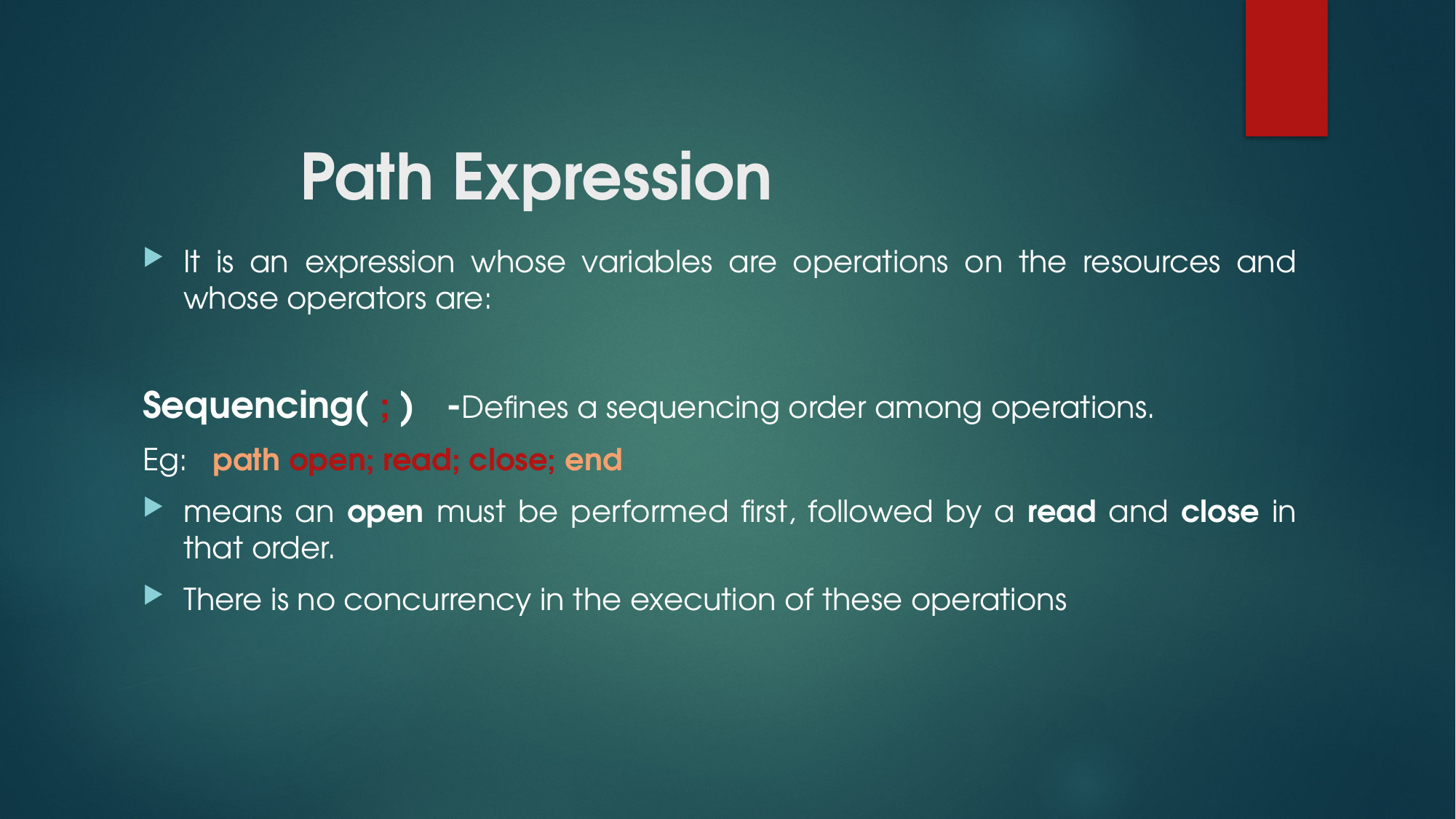

# Path Expression
It is an expression whose variables are operations on the resources and whose operators are:

Sequencing( ; )   -Defines a sequencing order among operations.
Eg:   path open; read; close; end
means an open must be performed first, followed by a read and close in that order.
There is no concurrency in the execution of these operations